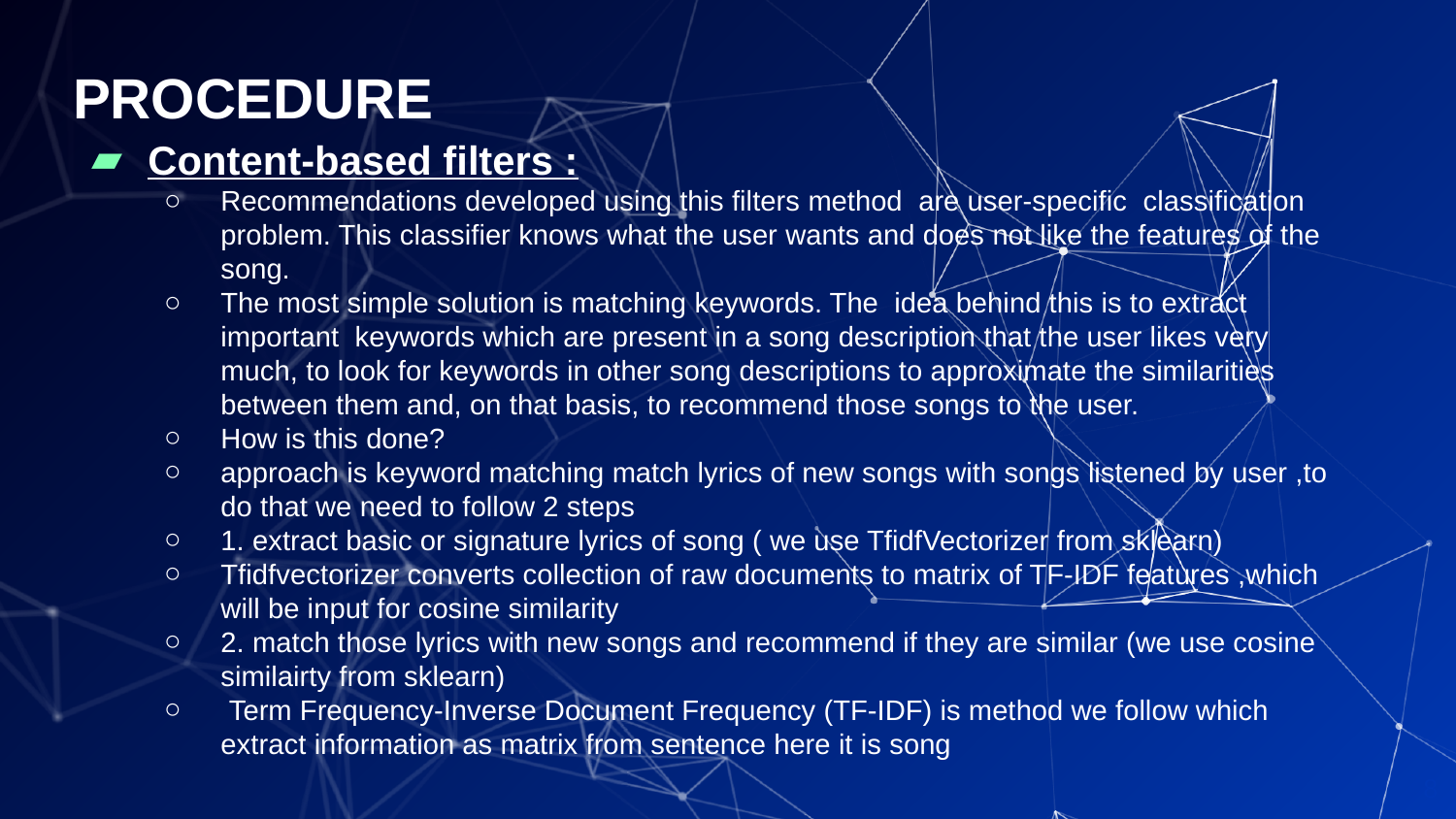

# PROCEDURE
Content-based filters :
Recommendations developed using this filters method  are user-specific  classification problem. This classifier knows what the user wants and does not like the features of the song.
The most simple solution is matching keywords. The  idea behind this is to extract important  keywords which are present in a song description that the user likes very much, to look for keywords in other song descriptions to approximate the similarities between them and, on that basis, to recommend those songs to the user.
How is this done?
approach is keyword matching match lyrics of new songs with songs listened by user ,to do that we need to follow 2 steps
1. extract basic or signature lyrics of song ( we use TfidfVectorizer from sklearn)
Tfidfvectorizer converts collection of raw documents to matrix of TF-IDF features ,which will be input for cosine similarity
2. match those lyrics with new songs and recommend if they are similar (we use cosine similairty from sklearn)
 Term Frequency-Inverse Document Frequency (TF-IDF) is method we follow which extract information as matrix from sentence here it is song
8